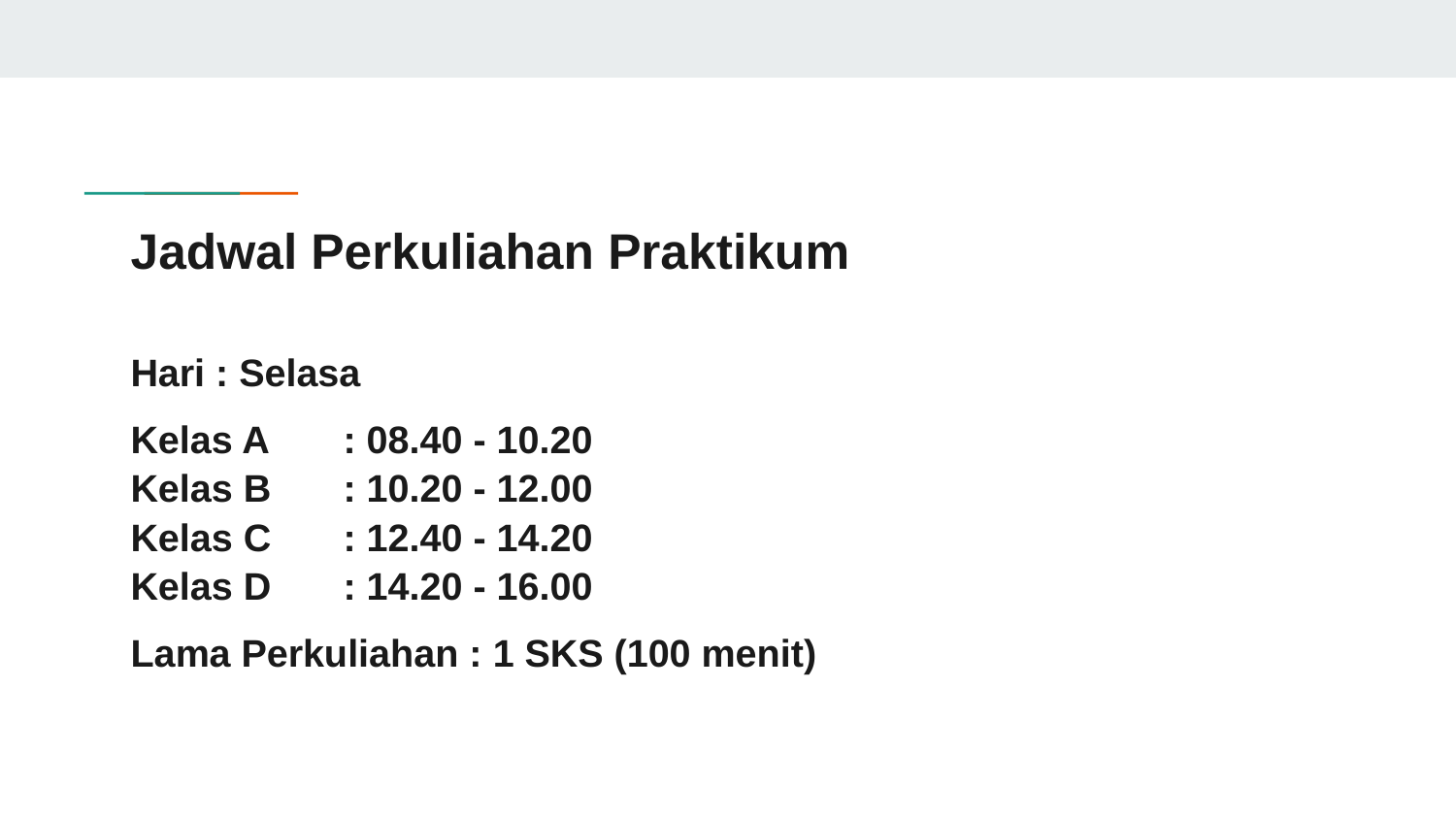

# Jadwal Perkuliahan Praktikum
Hari : Selasa
Kelas A		: 08.40 - 10.20
Kelas B		: 10.20 - 12.00
Kelas C		: 12.40 - 14.20
Kelas D	: 14.20 - 16.00
Lama Perkuliahan : 1 SKS (100 menit)